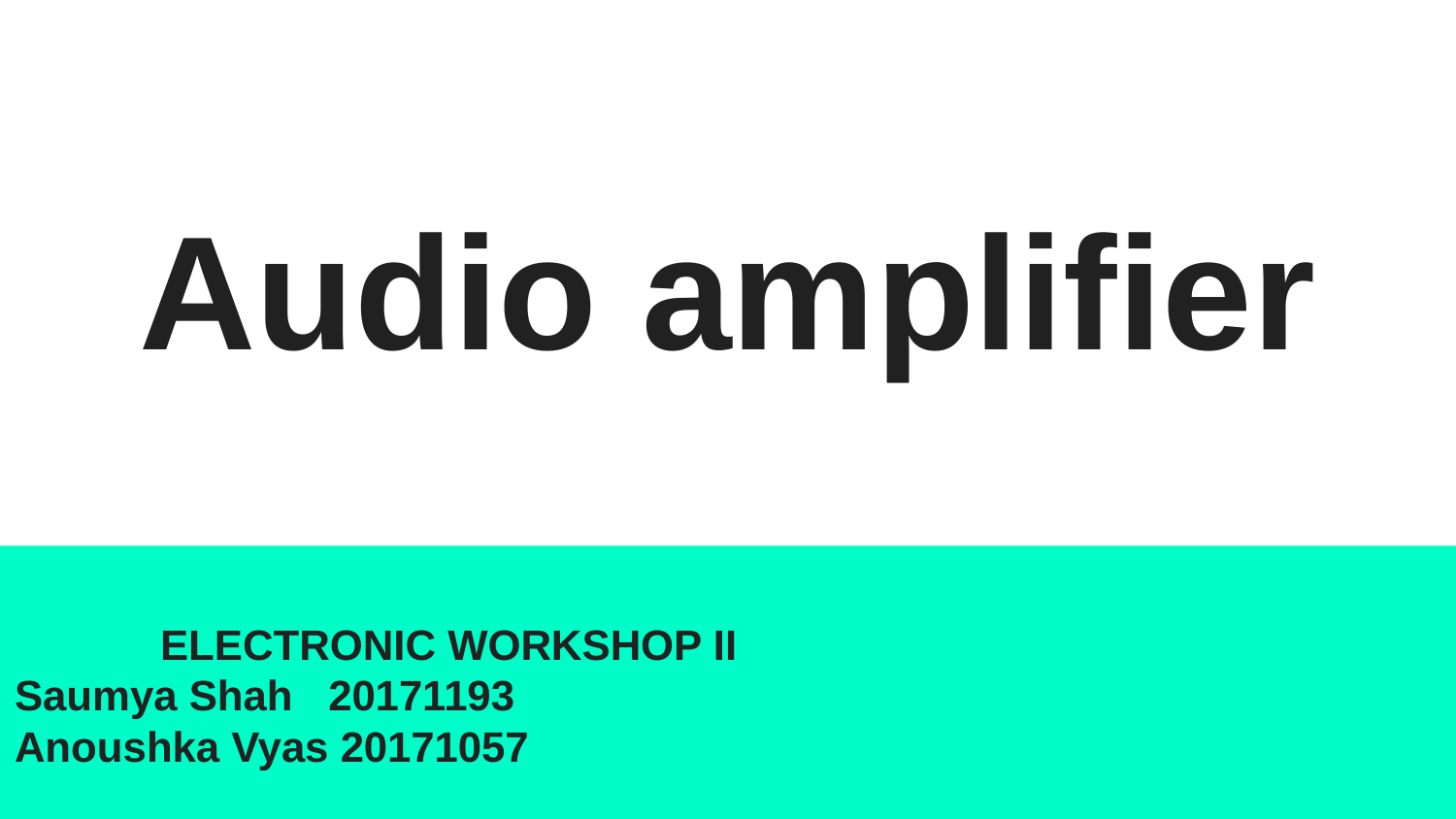

# Audio amplifier
										ELECTRONIC WORKSHOP II
Saumya Shah   20171193
Anoushka Vyas 20171057